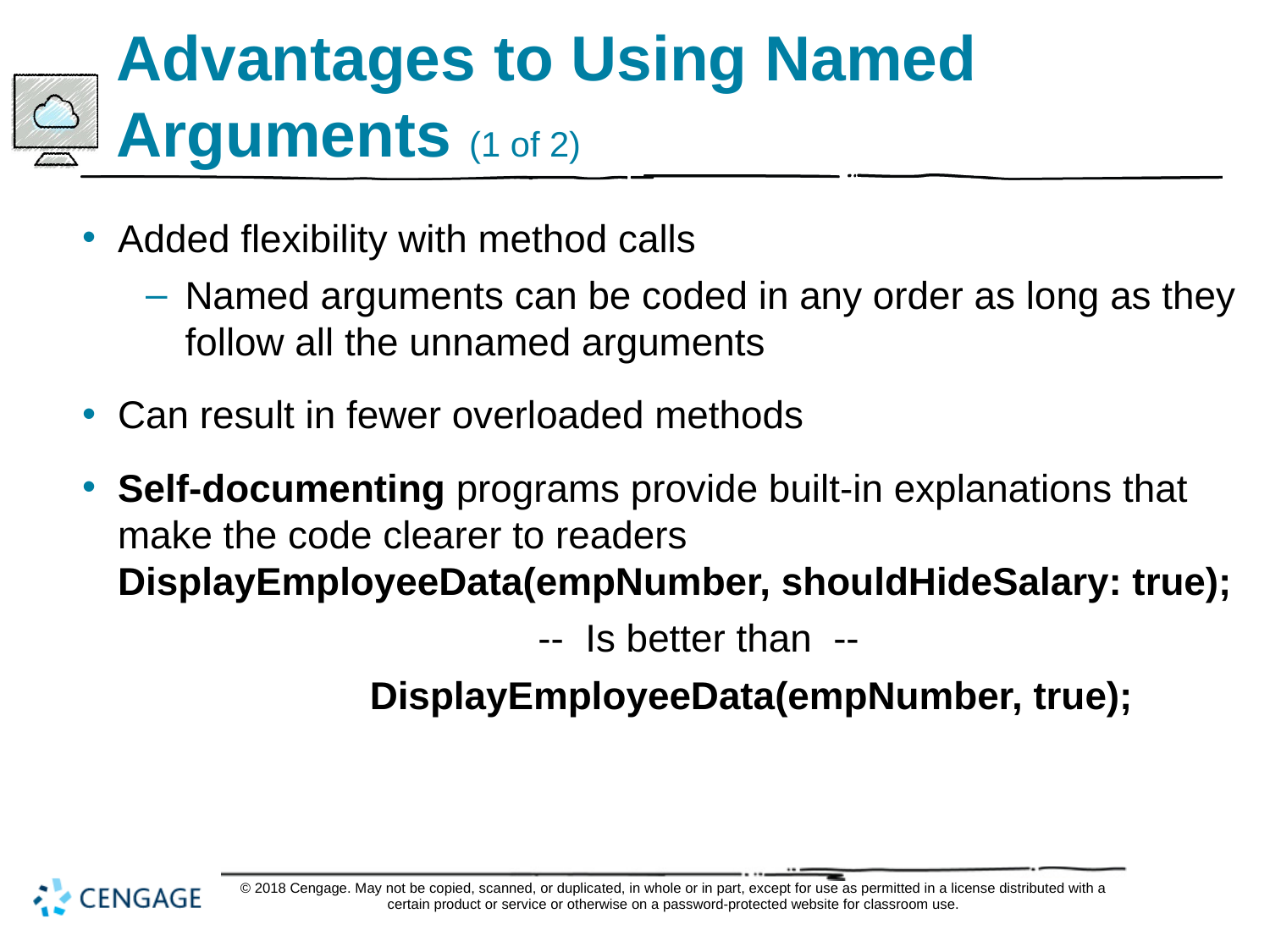

# Advantages to Using Named Arguments (1 of 2)
Added flexibility with method calls
Named arguments can be coded in any order as long as they follow all the unnamed arguments
Can result in fewer overloaded methods
Self-documenting programs provide built-in explanations that make the code clearer to readers DisplayEmployeeData(empNumber, shouldHideSalary: true);
  --  Is better than  --
	DisplayEmployeeData(empNumber, true);
© 2018 Cengage. May not be copied, scanned, or duplicated, in whole or in part, except for use as permitted in a license distributed with a certain product or service or otherwise on a password-protected website for classroom use.